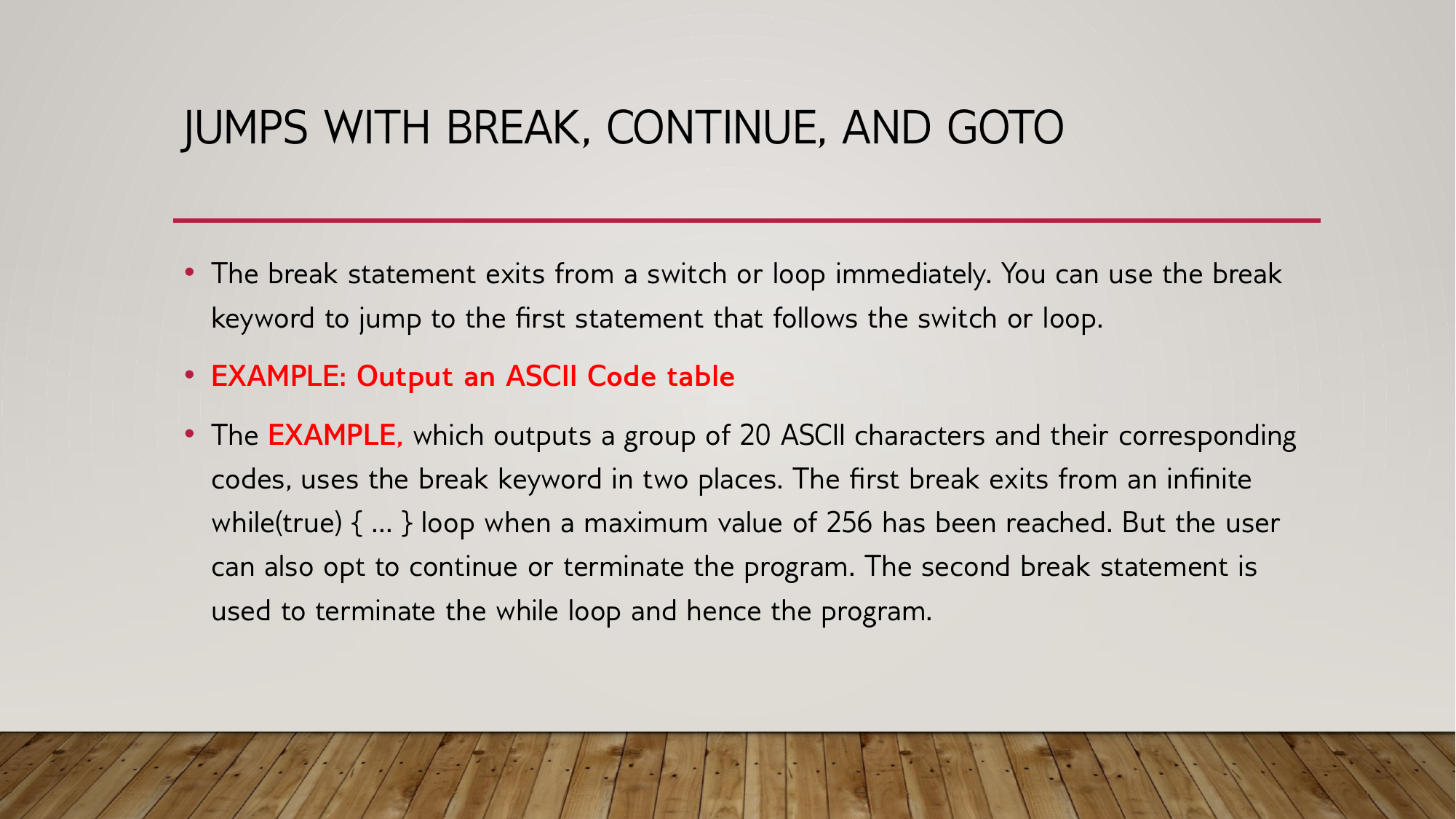

# JUMPS WITH BREAK, CONTINUE, AND GOTO
The break statement exits from a switch or loop immediately. You can use the break keyword to jump to the first statement that follows the switch or loop.
EXAMPLE: Output an ASCII Code table
The EXAMPLE, which outputs a group of 20 ASCII characters and their corresponding codes, uses the break keyword in two places. The first break exits from an infinite while(true) { ... } loop when a maximum value of 256 has been reached. But the user can also opt to continue or terminate the program. The second break statement is used to terminate the while loop and hence the program.